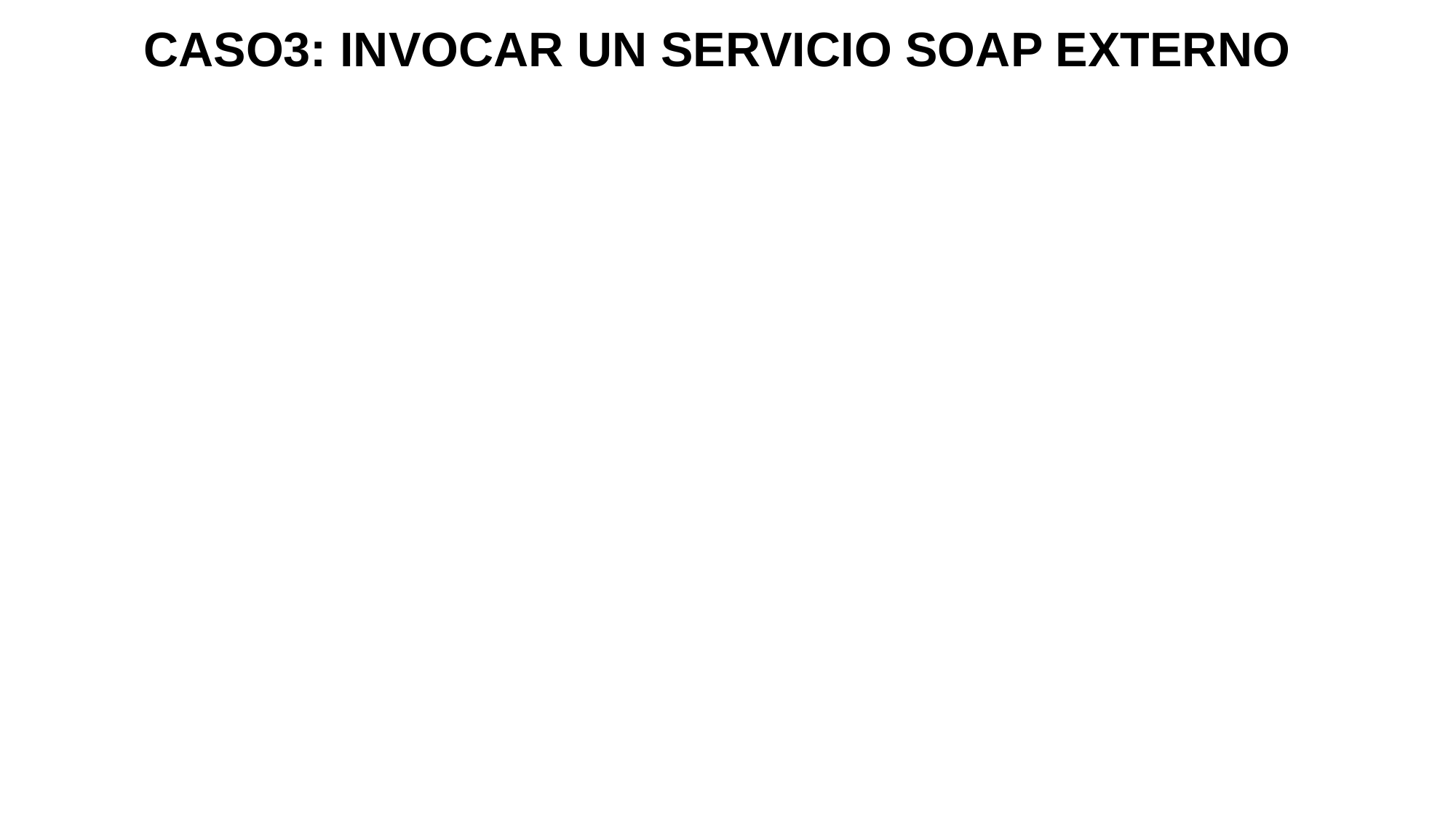

# CASO3: INVOCAR UN SERVICIO SOAP EXTERNO